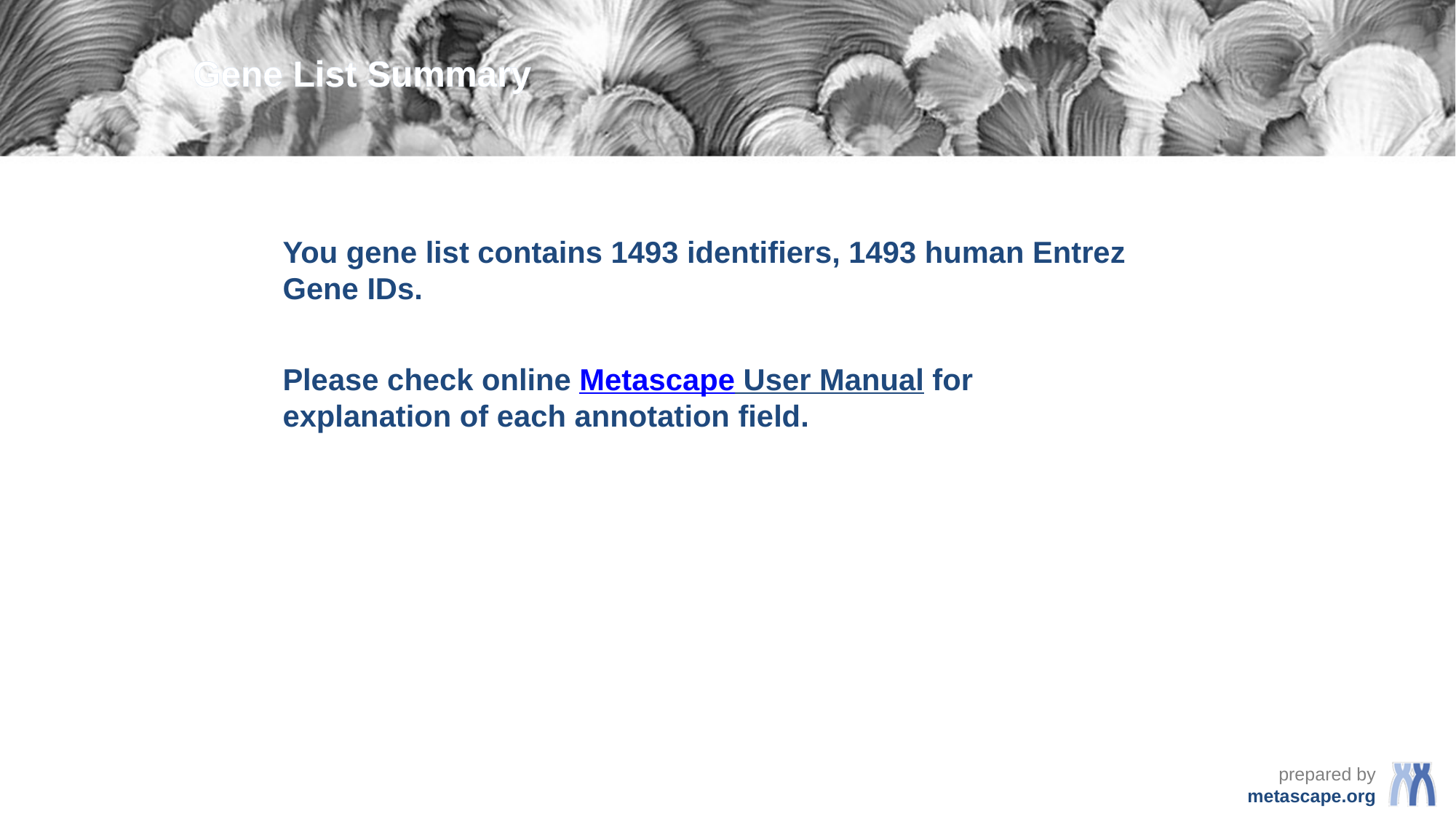

Gene List Summary
You gene list contains 1493 identifiers, 1493 human Entrez Gene IDs.
Please check online Metascape User Manual for explanation of each annotation field.